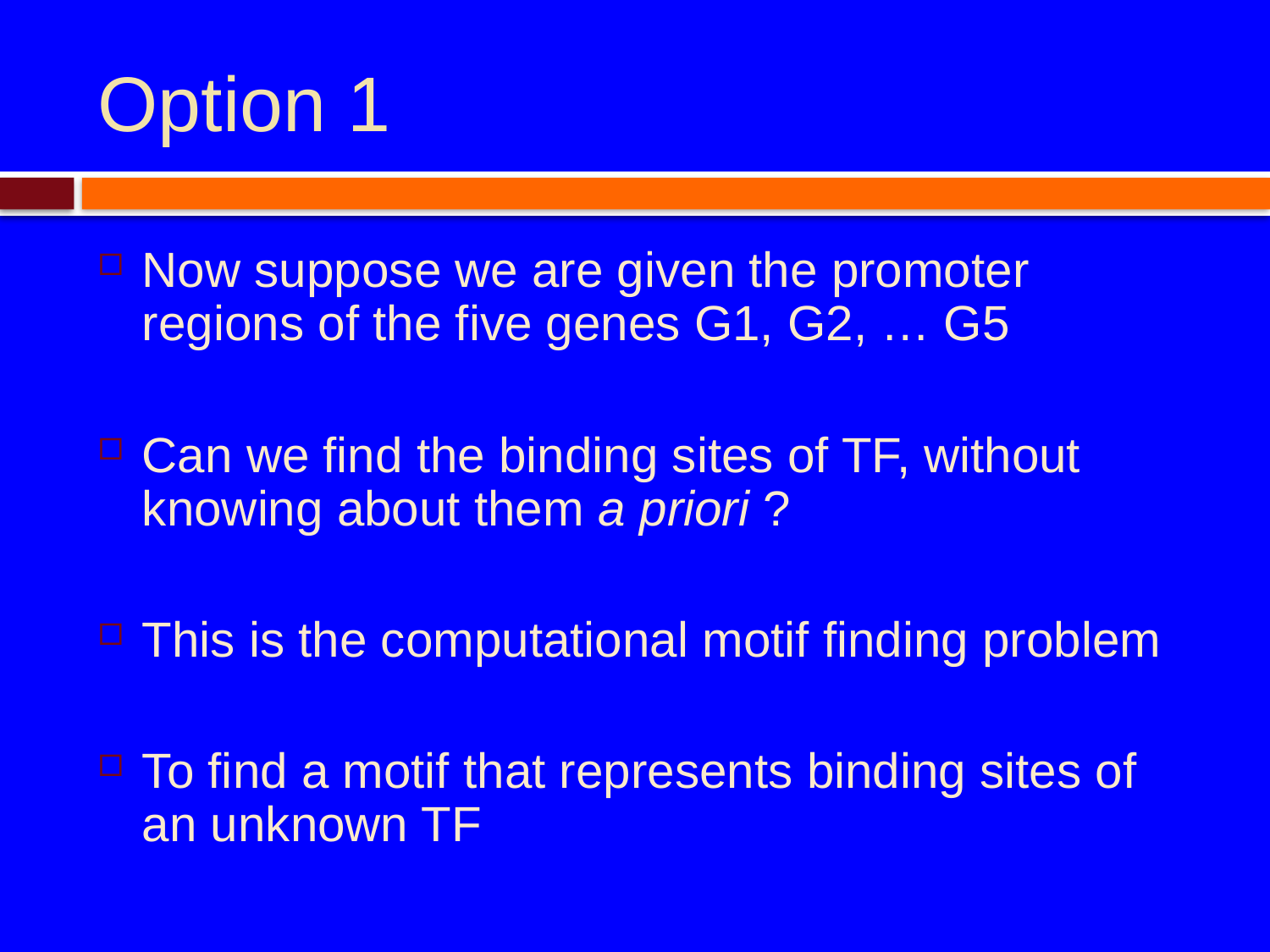

# Option 1
Now suppose we are given the promoter regions of the five genes G1, G2, … G5

Can we find the binding sites of TF, without knowing about them a priori ?

This is the computational motif finding problem

To find a motif that represents binding sites of an unknown TF